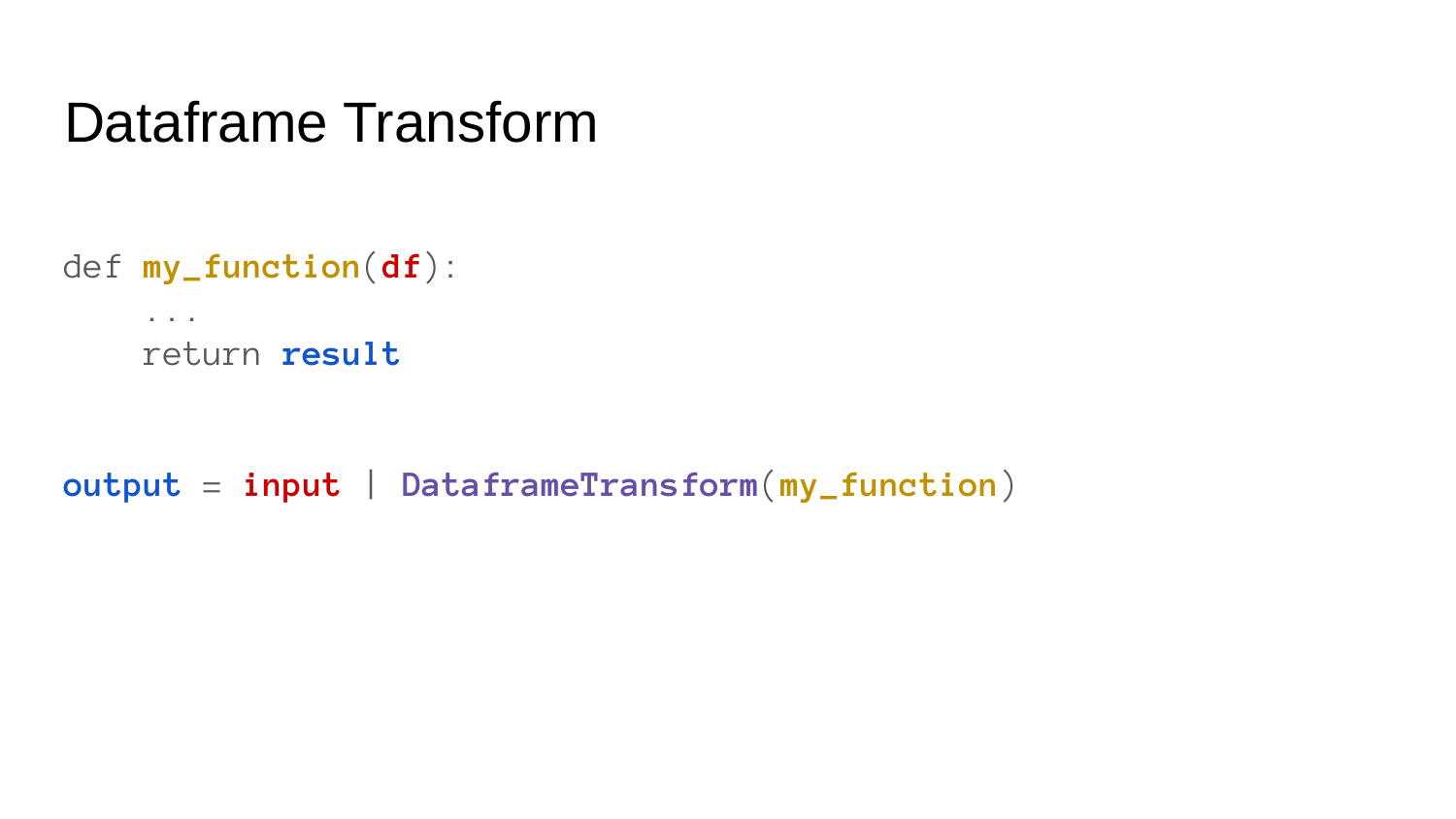

# Dataframe Transform
def my_function(df):
    ...
    return result

output = input | DataframeTransform(my_function)